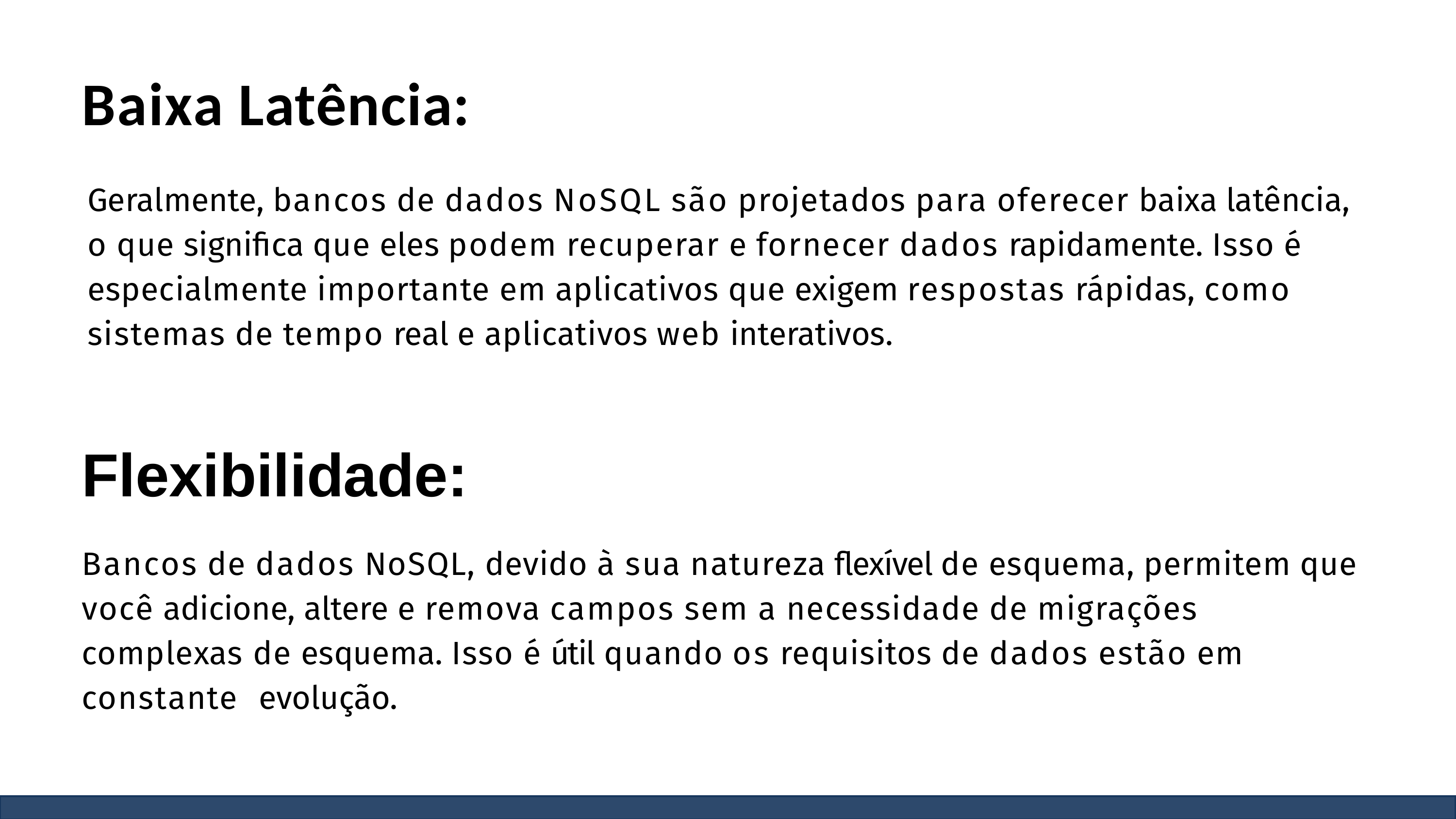

# Baixa Latência:
Geralmente, bancos de dados NoSQL são projetados para oferecer baixa latência, o que significa que eles podem recuperar e fornecer dados rapidamente. Isso é especialmente importante em aplicativos que exigem respostas rápidas, como sistemas de tempo real e aplicativos web interativos.

Flexibilidade:
Bancos de dados NoSQL, devido à sua natureza flexível de esquema, permitem que você adicione, altere e remova campos sem a necessidade de migrações complexas de esquema. Isso é útil quando os requisitos de dados estão em constante  evolução.